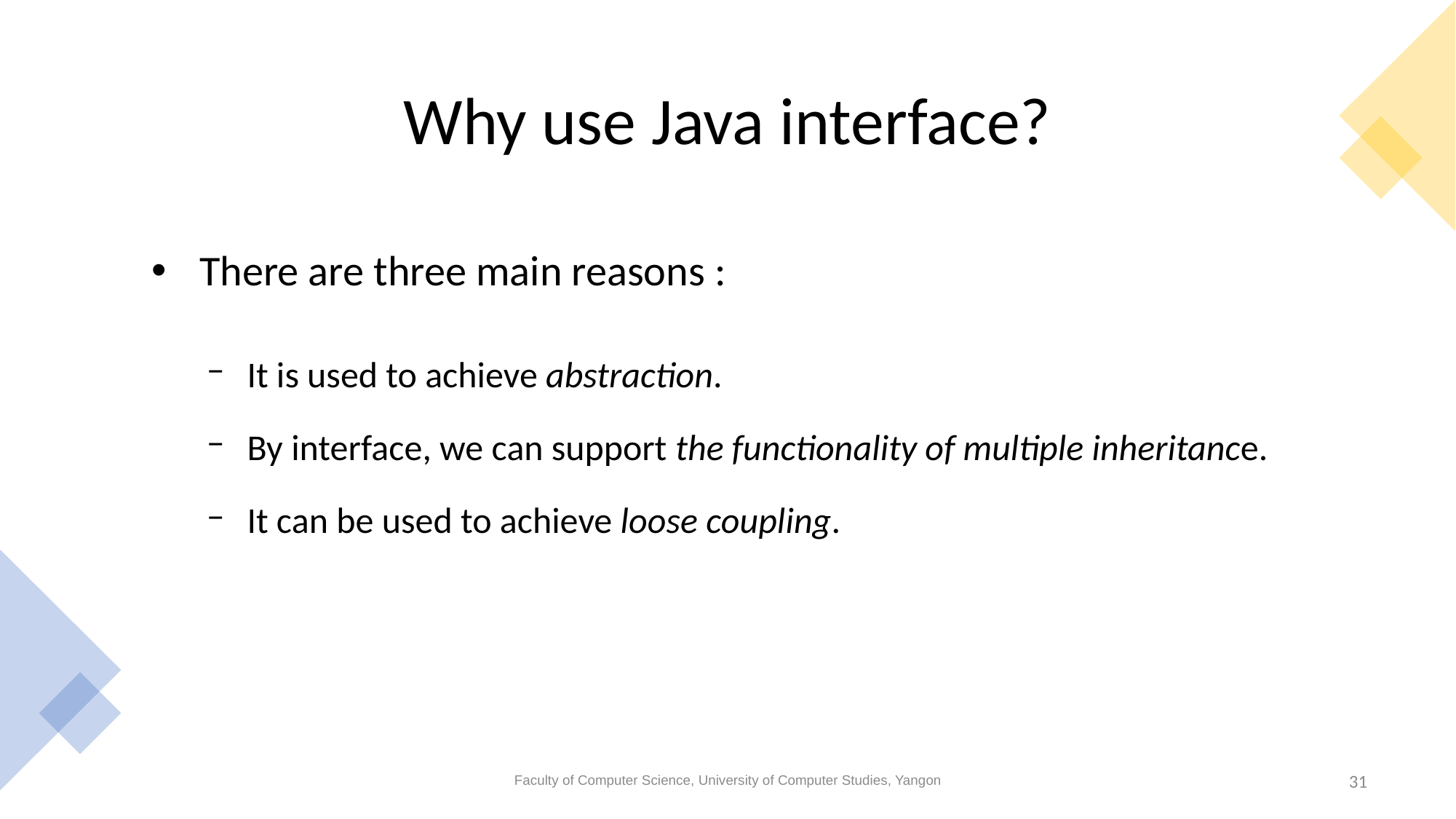

# Why use Java interface?
There are three main reasons :

It is used to achieve abstraction.
By interface, we can support the functionality of multiple inheritance.
It can be used to achieve loose coupling.

Faculty of Computer Science, University of Computer Studies, Yangon
31